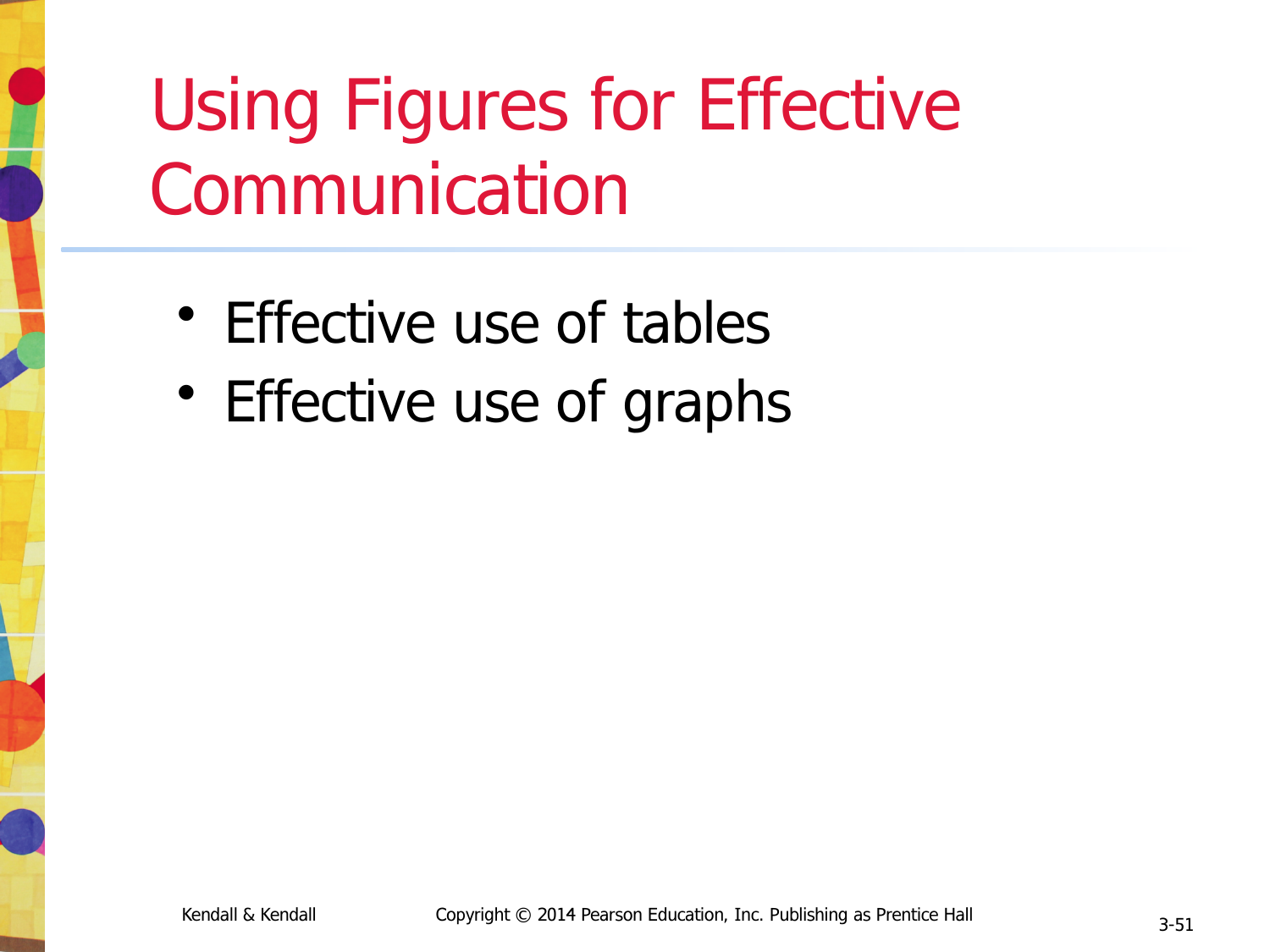

# Using Figures for Effective Communication
Effective use of tables
Effective use of graphs
3-51